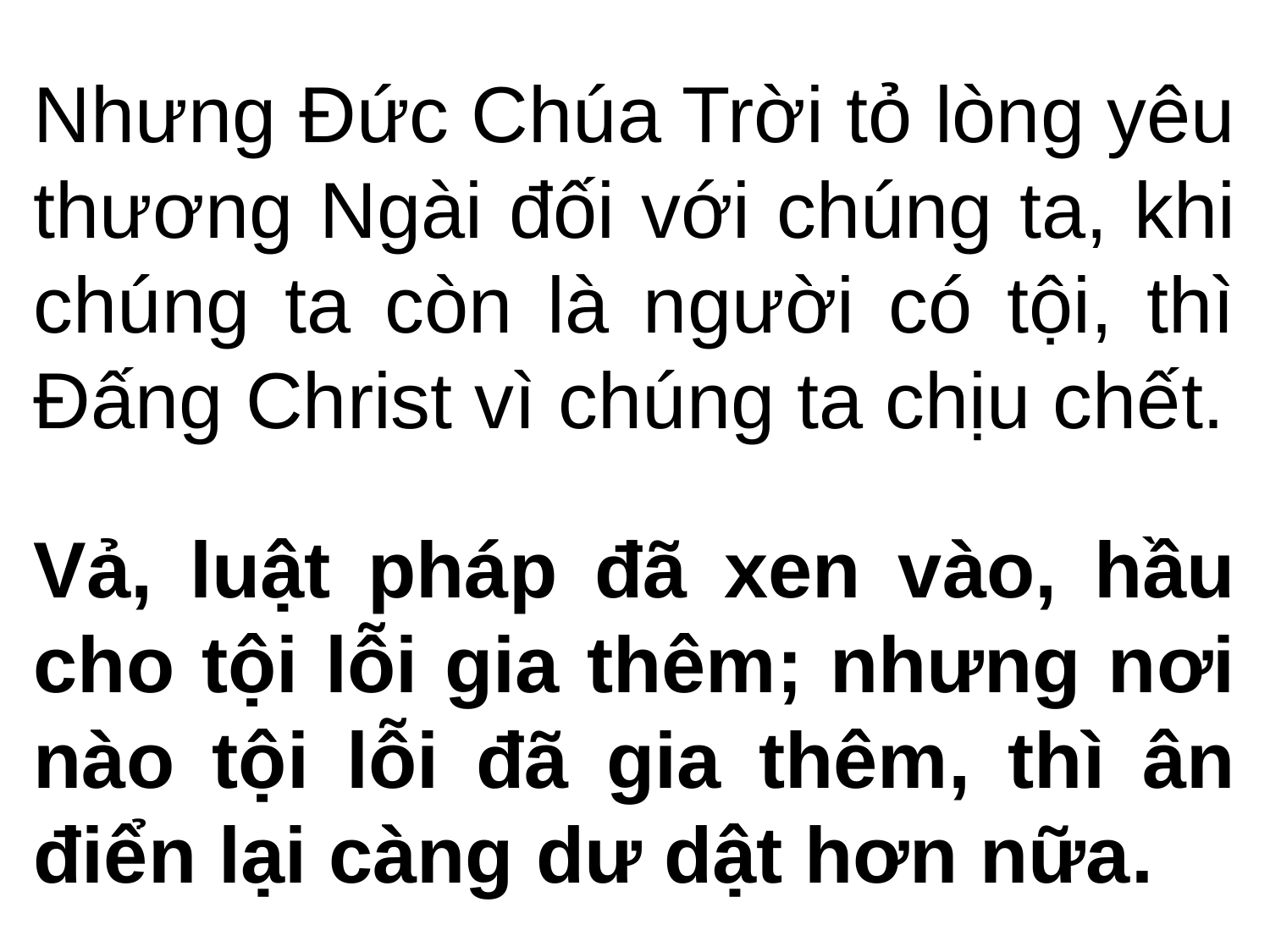

Nhưng Đức Chúa Trời tỏ lòng yêu thương Ngài đối với chúng ta, khi chúng ta còn là người có tội, thì Đấng Christ vì chúng ta chịu chết.

Vả, luật pháp đã xen vào, hầu cho tội lỗi gia thêm; nhưng nơi nào tội lỗi đã gia thêm, thì ân điển lại càng dư dật hơn nữa.